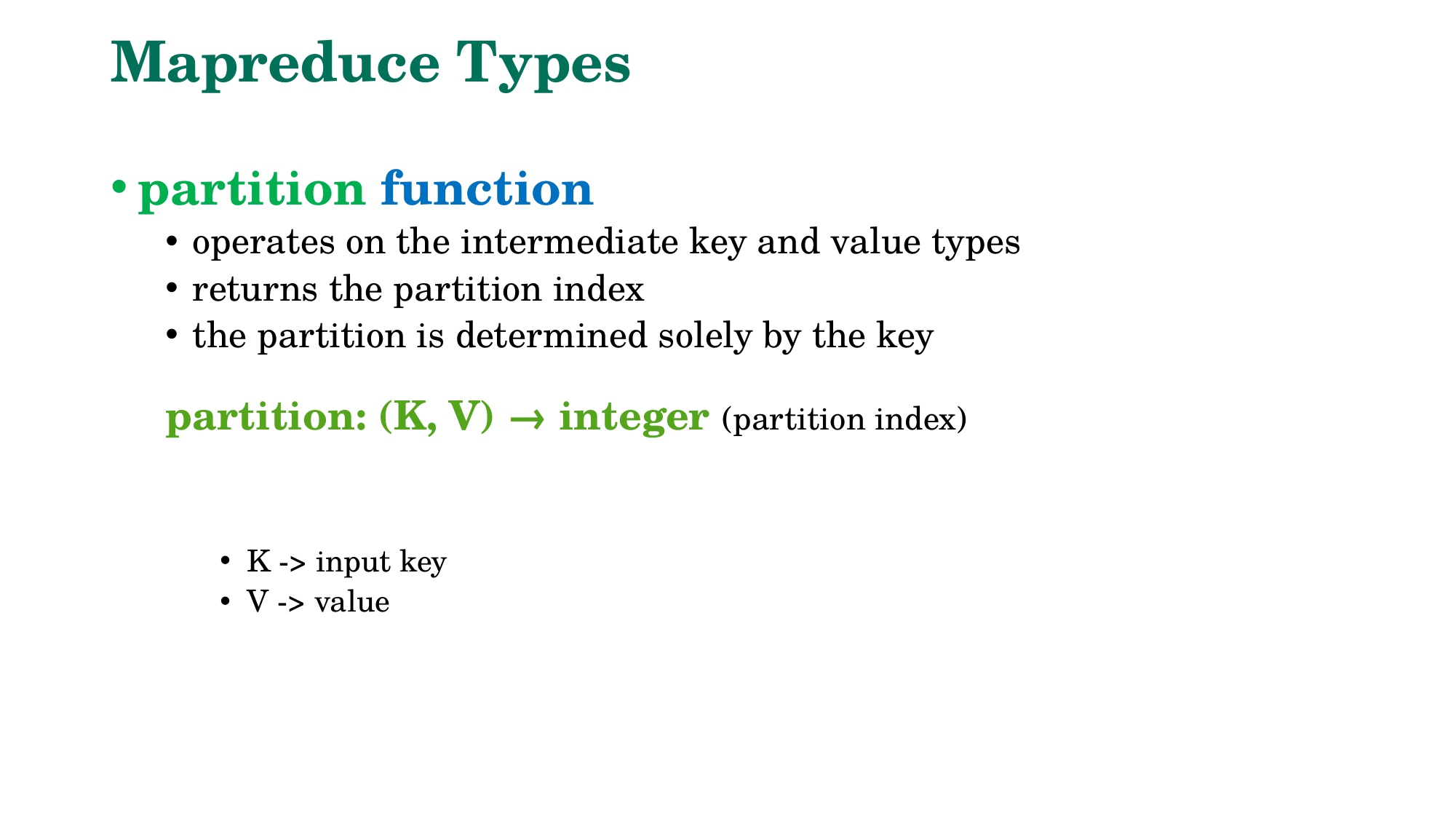

# Mapreduce Types
partition function
operates on the intermediate key and value types
returns the partition index
the partition is determined solely by the key

K -> input key
V -> value

partition: (K, V) → integer (partition index)